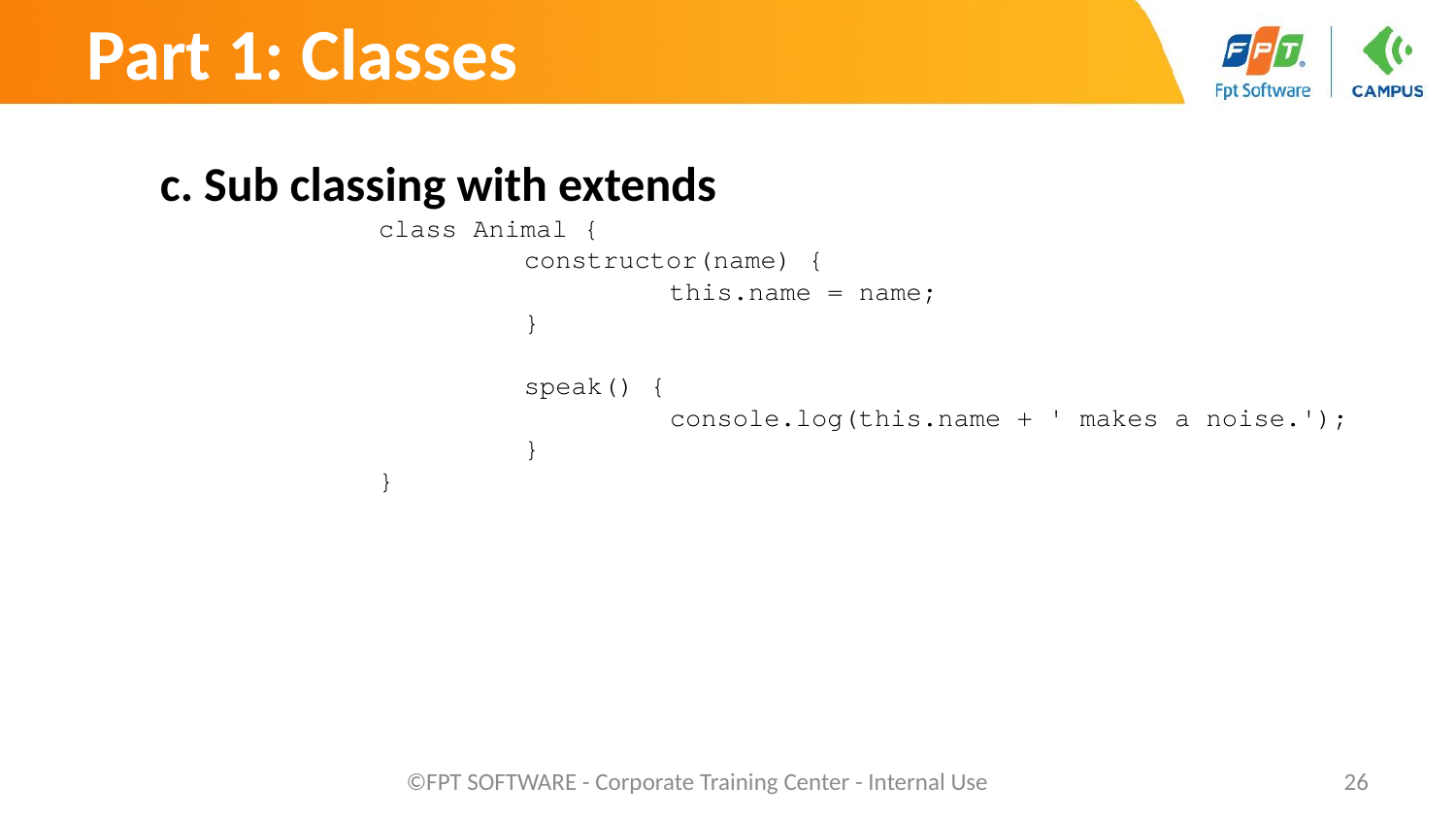

Part 1: Classes
c. Sub classing with extends
		class Animal {
  			constructor(name) {
    				this.name = name;
  			}

  			speak() {
    				console.log(this.name + ' makes a noise.');
  			}
		}

©FPT SOFTWARE - Corporate Training Center - Internal Use
26